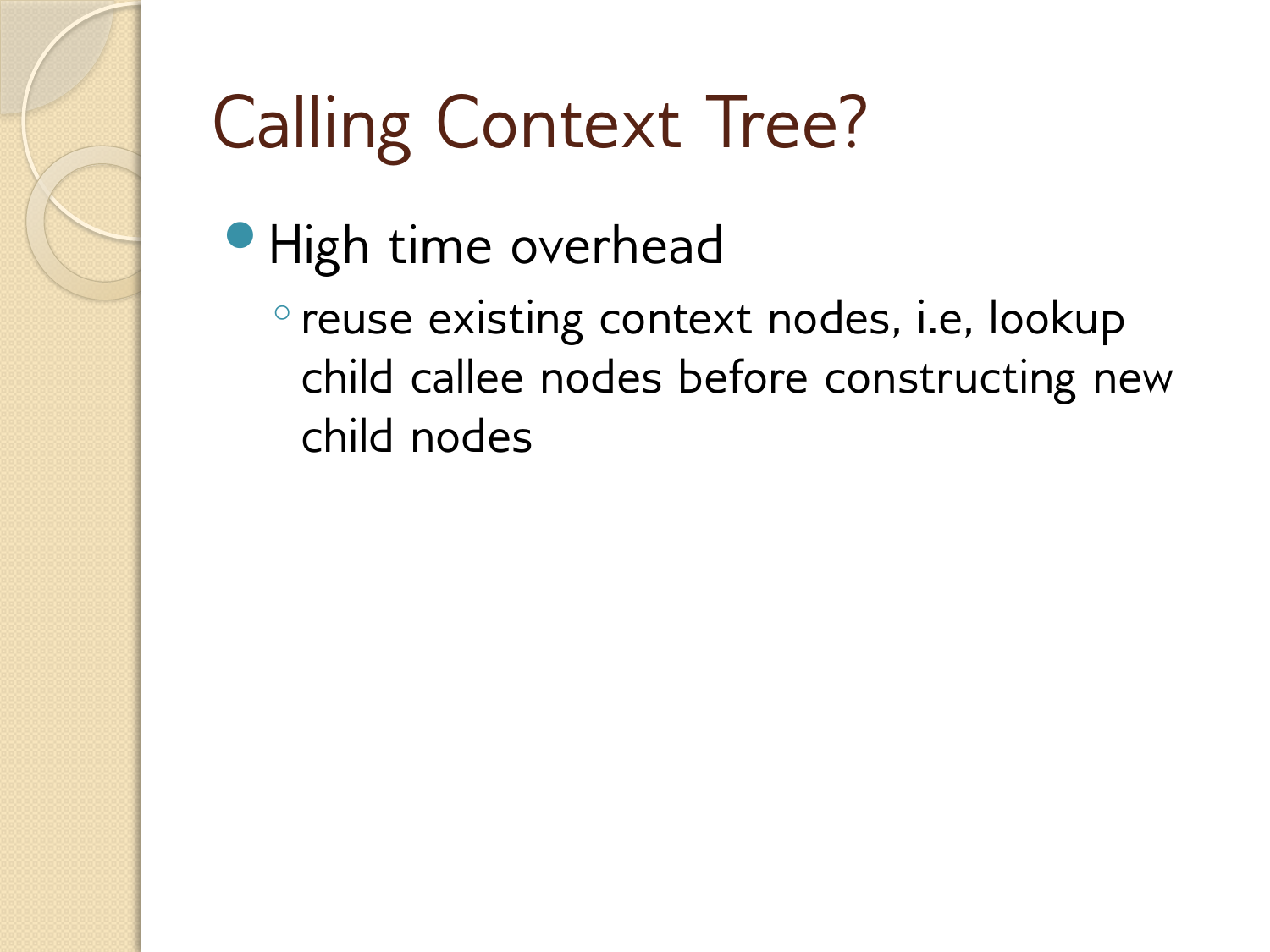

# Calling Context Tree?
High time overhead
reuse existing context nodes, i.e, lookup child callee nodes before constructing new child nodes